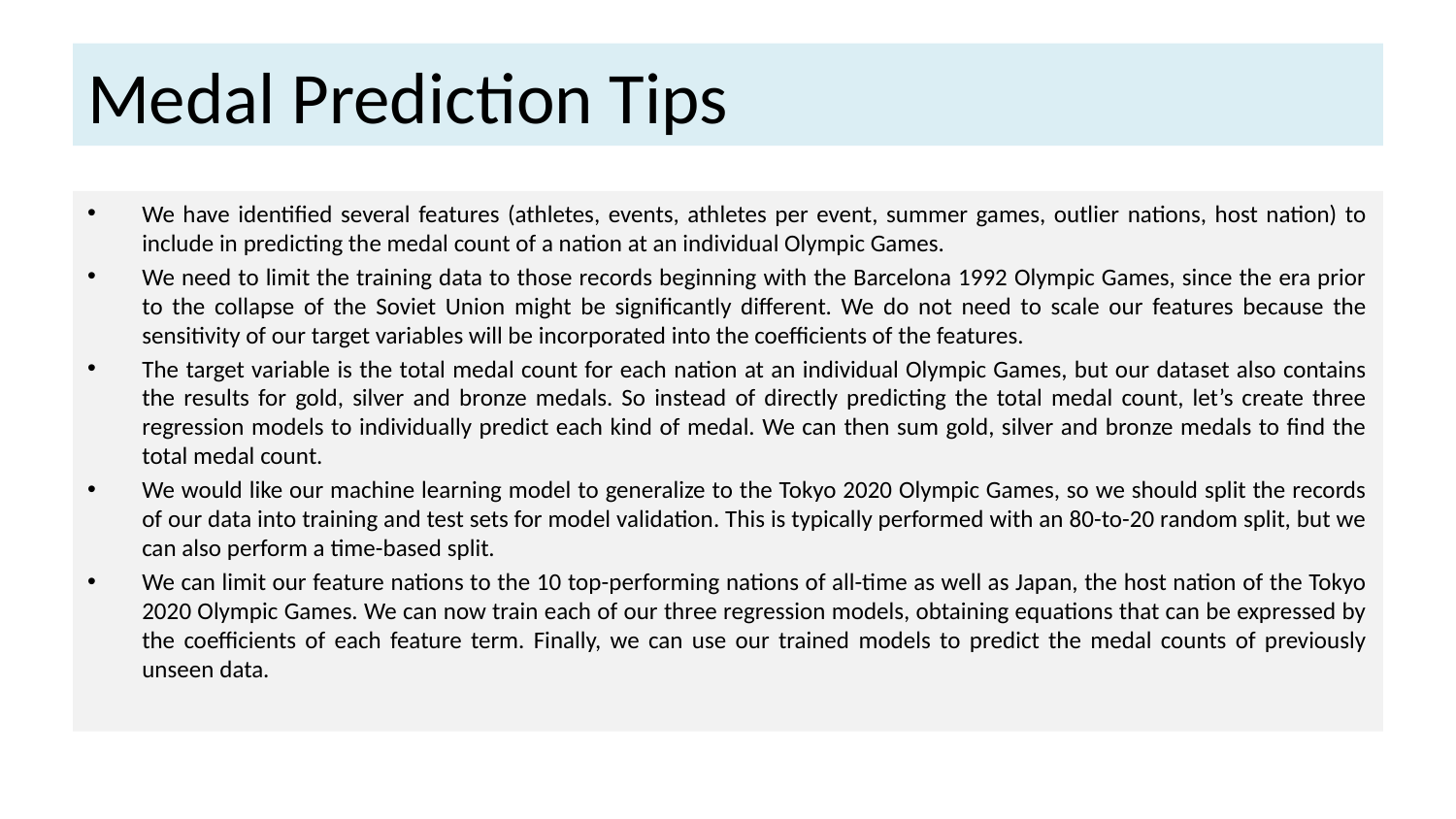

# Medal Prediction Tips
We have identified several features (athletes, events, athletes per event, summer games, outlier nations, host nation) to include in predicting the medal count of a nation at an individual Olympic Games.
We need to limit the training data to those records beginning with the Barcelona 1992 Olympic Games, since the era prior to the collapse of the Soviet Union might be significantly different. We do not need to scale our features because the sensitivity of our target variables will be incorporated into the coefficients of the features.
The target variable is the total medal count for each nation at an individual Olympic Games, but our dataset also contains the results for gold, silver and bronze medals. So instead of directly predicting the total medal count, let’s create three regression models to individually predict each kind of medal. We can then sum gold, silver and bronze medals to find the total medal count.
We would like our machine learning model to generalize to the Tokyo 2020 Olympic Games, so we should split the records of our data into training and test sets for model validation. This is typically performed with an 80-to-20 random split, but we can also perform a time-based split.
We can limit our feature nations to the 10 top-performing nations of all-time as well as Japan, the host nation of the Tokyo 2020 Olympic Games. We can now train each of our three regression models, obtaining equations that can be expressed by the coefficients of each feature term. Finally, we can use our trained models to predict the medal counts of previously unseen data.